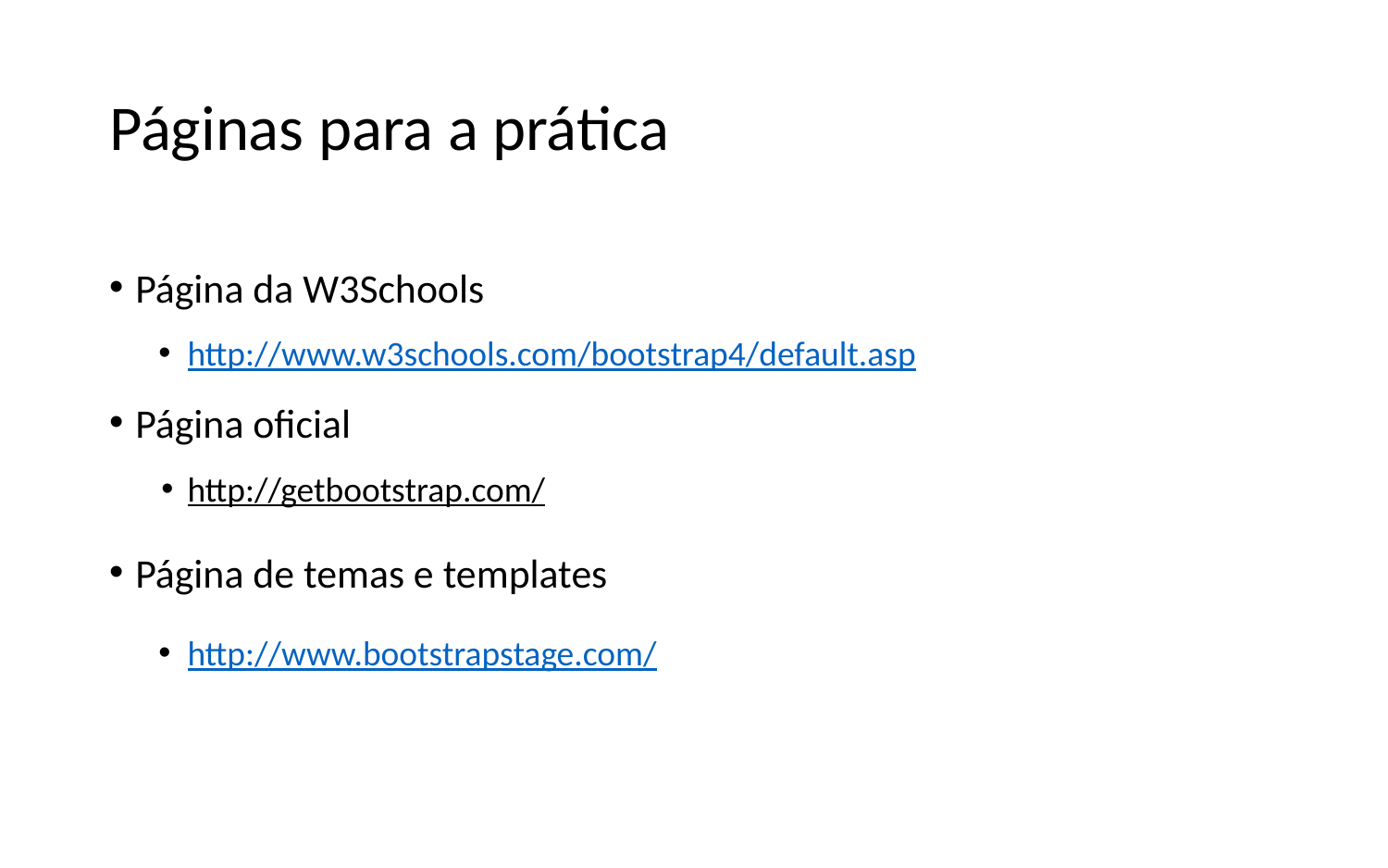

# Páginas para a prática
Página da W3Schools
http://www.w3schools.com/bootstrap4/default.asp
Página oficial
http://getbootstrap.com/
Página de temas e templates
http://www.bootstrapstage.com/